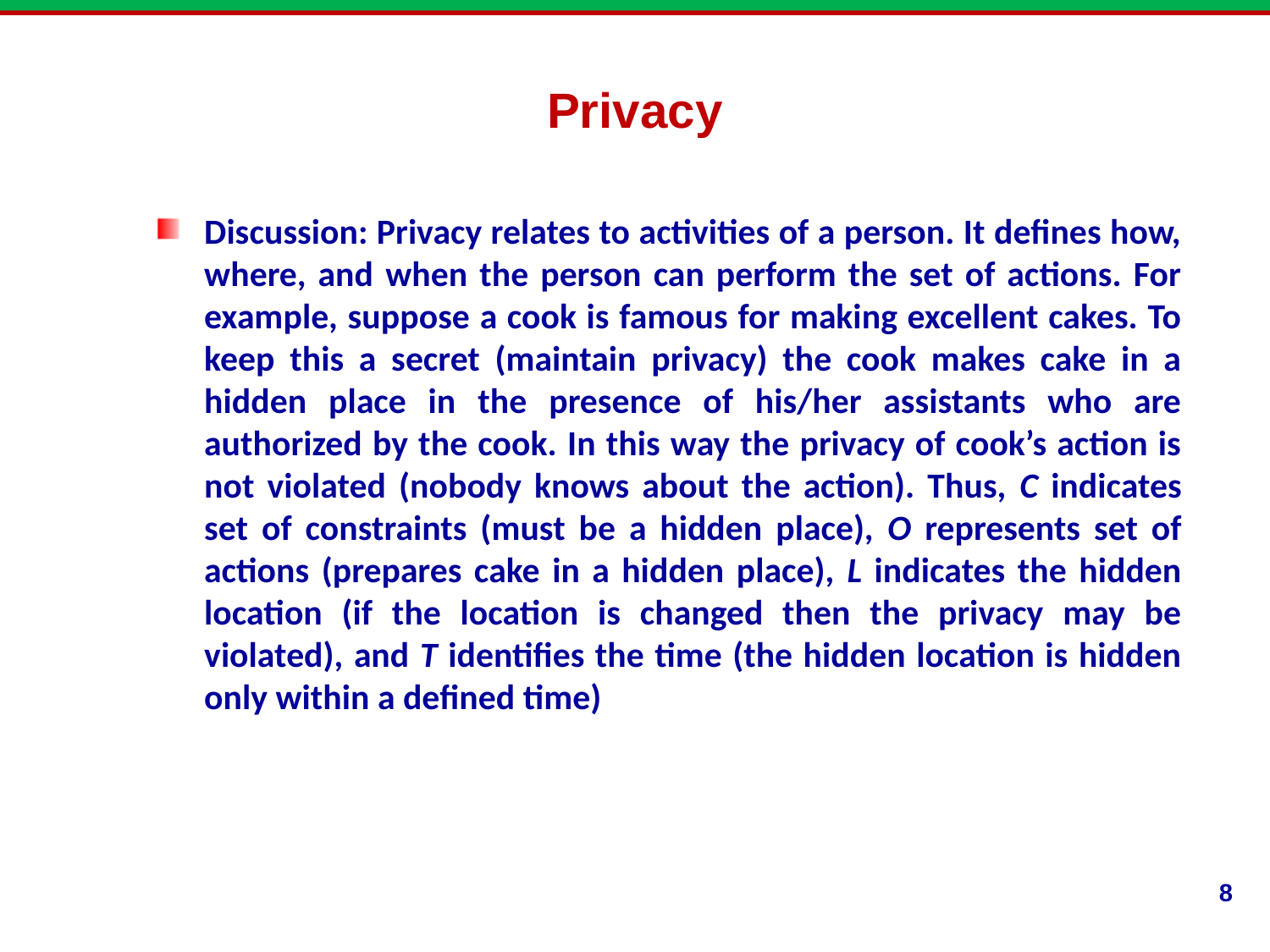

Privacy
Discussion: Privacy relates to activities of a person. It defines how, where, and when the person can perform the set of actions. For example, suppose a cook is famous for making excellent cakes. To keep this a secret (maintain privacy) the cook makes cake in a hidden place in the presence of his/her assistants who are authorized by the cook. In this way the privacy of cook’s action is not violated (nobody knows about the action). Thus, C indicates set of constraints (must be a hidden place), O represents set of actions (prepares cake in a hidden place), L indicates the hidden location (if the location is changed then the privacy may be violated), and T identifies the time (the hidden location is hidden only within a defined time)
8